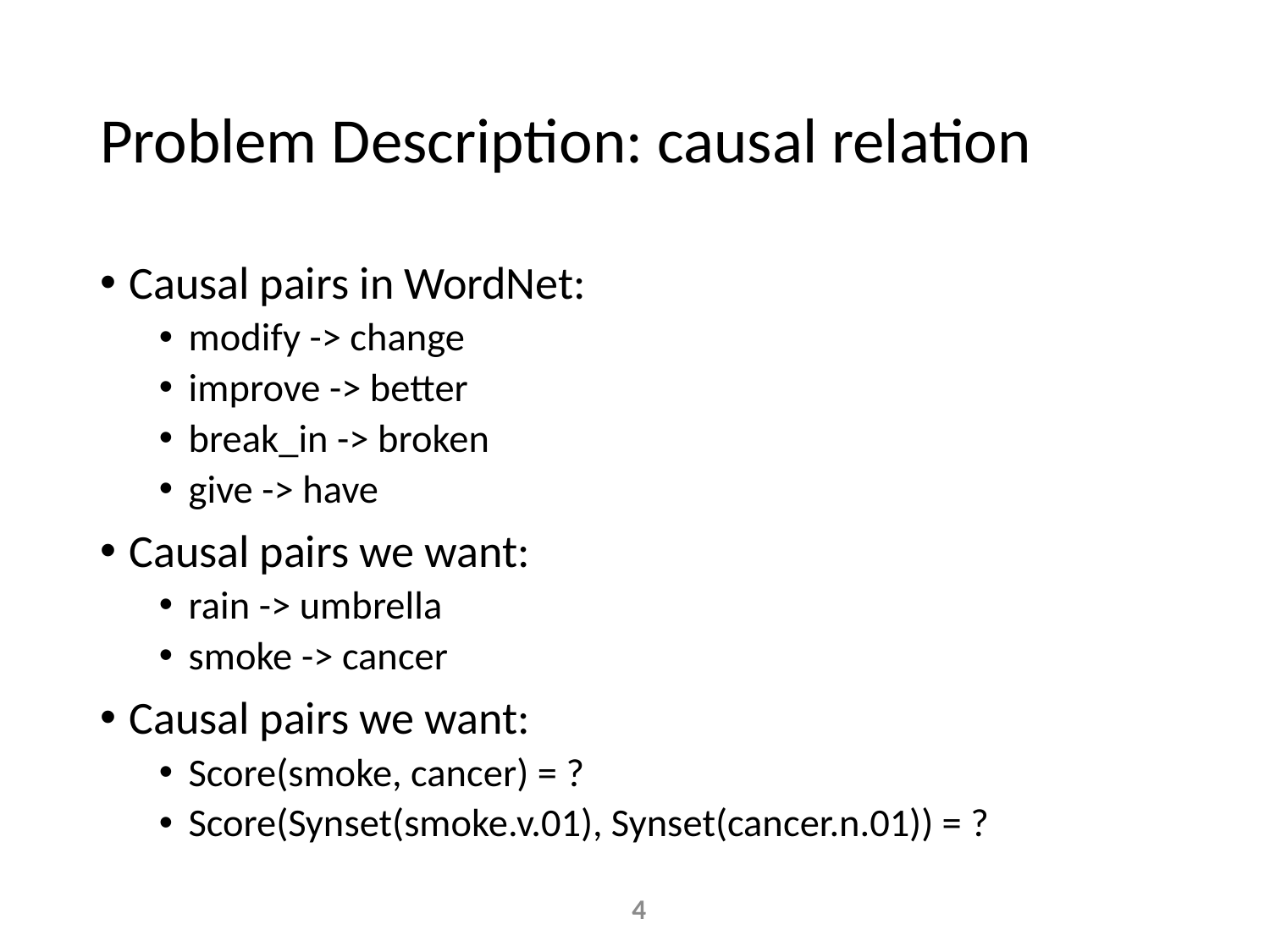

# Problem Description: causal relation
Causal pairs in WordNet:
modify -> change
improve -> better
break_in -> broken
give -> have
Causal pairs we want:
rain -> umbrella
smoke -> cancer
Causal pairs we want:
Score(smoke, cancer) = ?
Score(Synset(smoke.v.01), Synset(cancer.n.01)) = ?

4